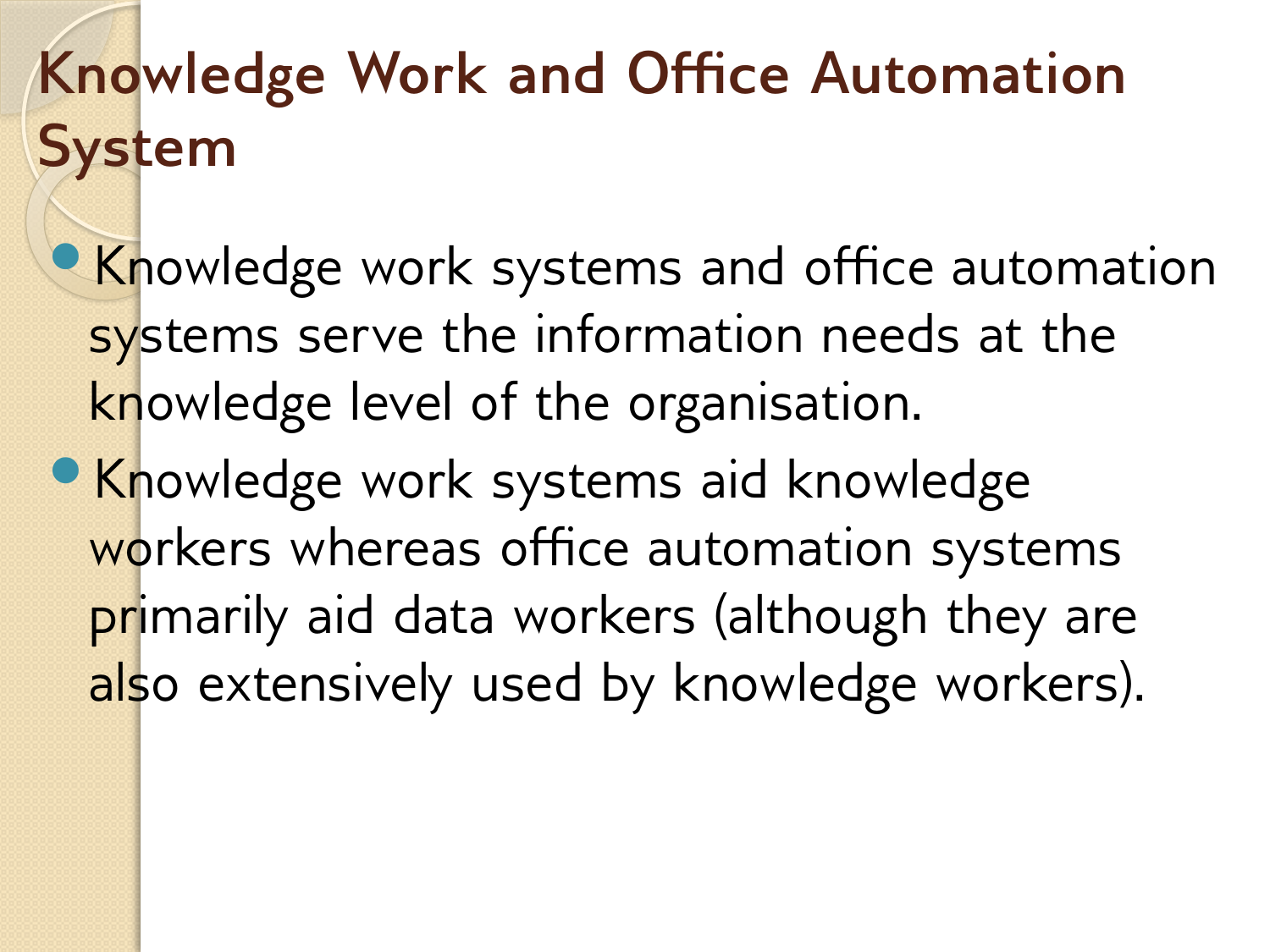

# Knowledge Work and Office Automation System
Knowledge work systems and office automation systems serve the information needs at the knowledge level of the organisation.
Knowledge work systems aid knowledge workers whereas office automation systems primarily aid data workers (although they are also extensively used by knowledge workers).